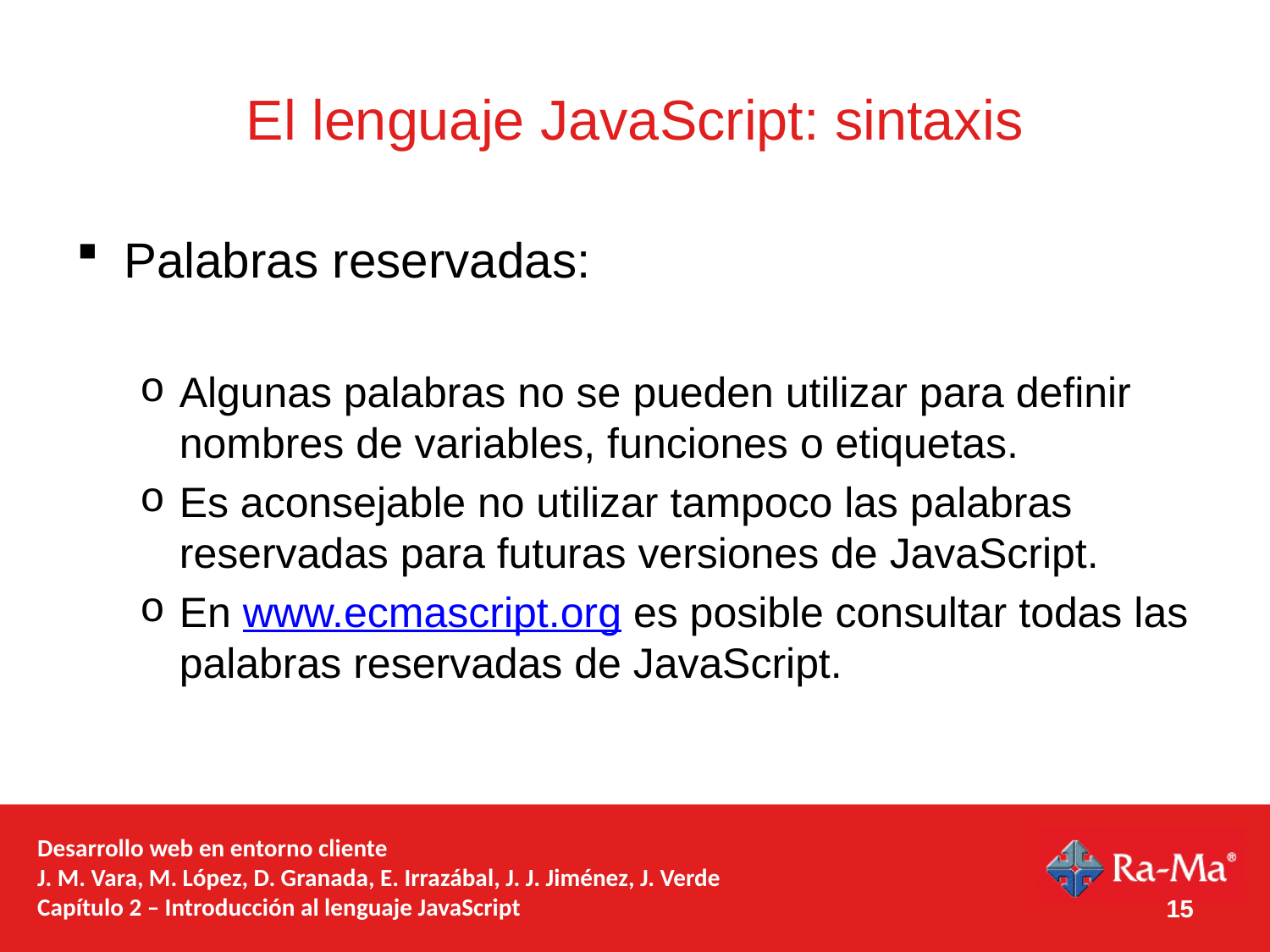

# El lenguaje JavaScript: sintaxis
Palabras reservadas:

Algunas palabras no se pueden utilizar para definir nombres de variables, funciones o etiquetas.
Es aconsejable no utilizar tampoco las palabras reservadas para futuras versiones de JavaScript.
En www.ecmascript.org es posible consultar todas las palabras reservadas de JavaScript.

15